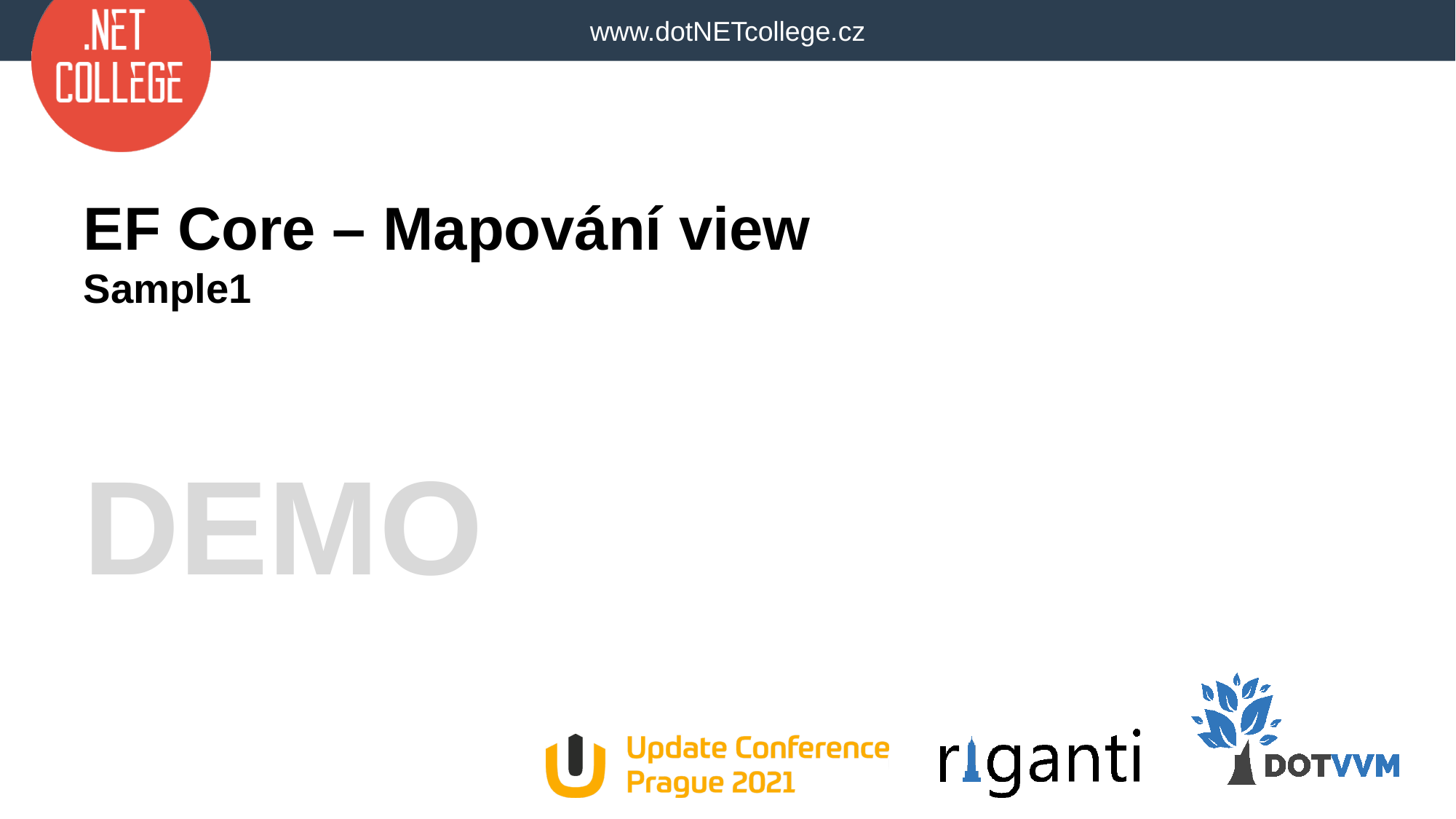

# EF Core – Mapování view Sample1